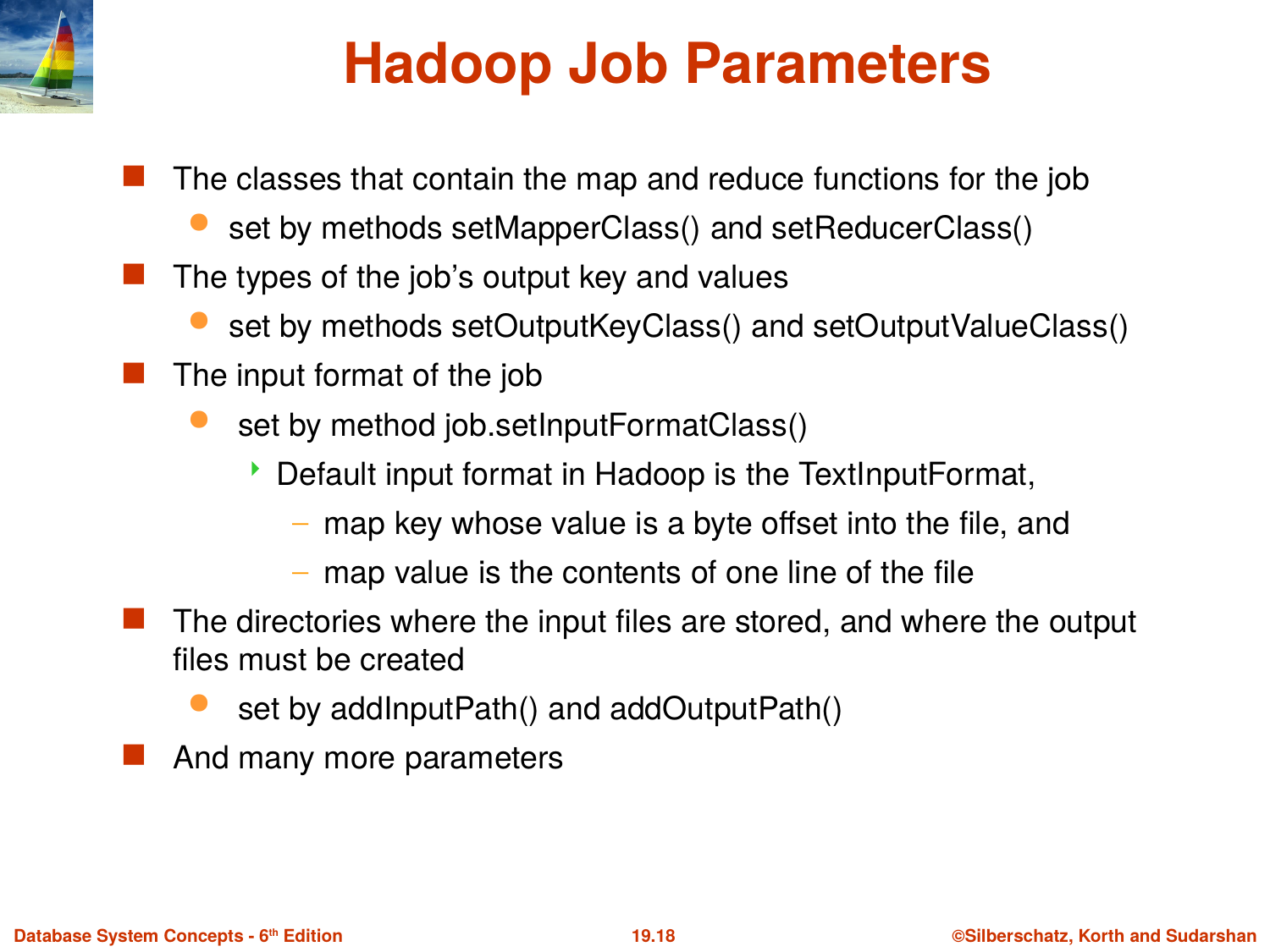

# Hadoop Job Parameters
The classes that contain the map and reduce functions for the job
set by methods setMapperClass() and setReducerClass()
The types of the job’s output key and values
set by methods setOutputKeyClass() and setOutputValueClass()
The input format of the job
 set by method job.setInputFormatClass()
Default input format in Hadoop is the TextInputFormat,
map key whose value is a byte offset into the file, and
map value is the contents of one line of the file
The directories where the input files are stored, and where the output files must be created
 set by addInputPath() and addOutputPath()
And many more parameters